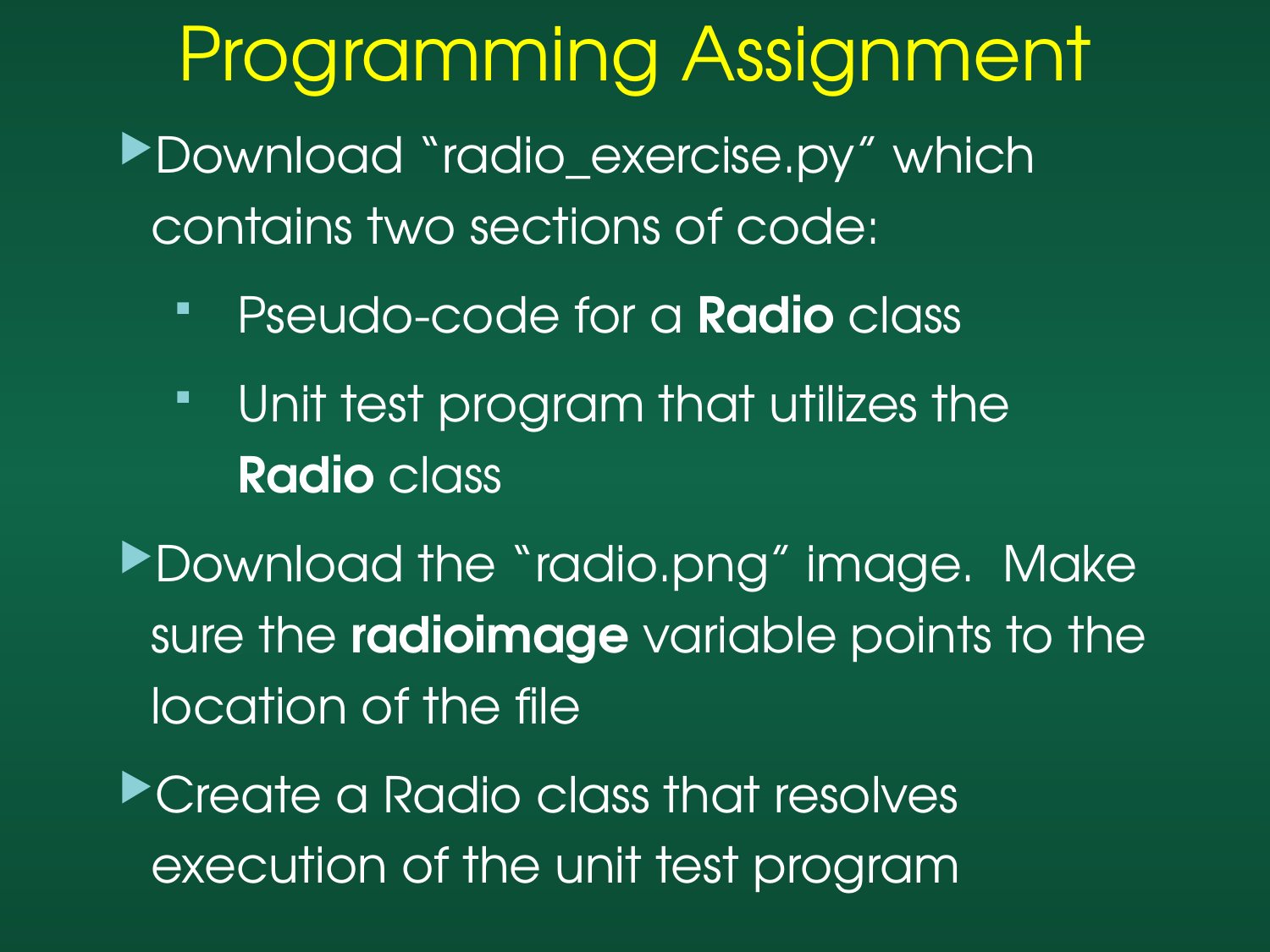

# Programming Assignment
Download “radio_exercise.py” which contains two sections of code:
Pseudo-code for a Radio class
Unit test program that utilizes the Radio class
Download the “radio.png” image.  Make sure the radioimage variable points to the location of the file
Create a Radio class that resolves execution of the unit test program